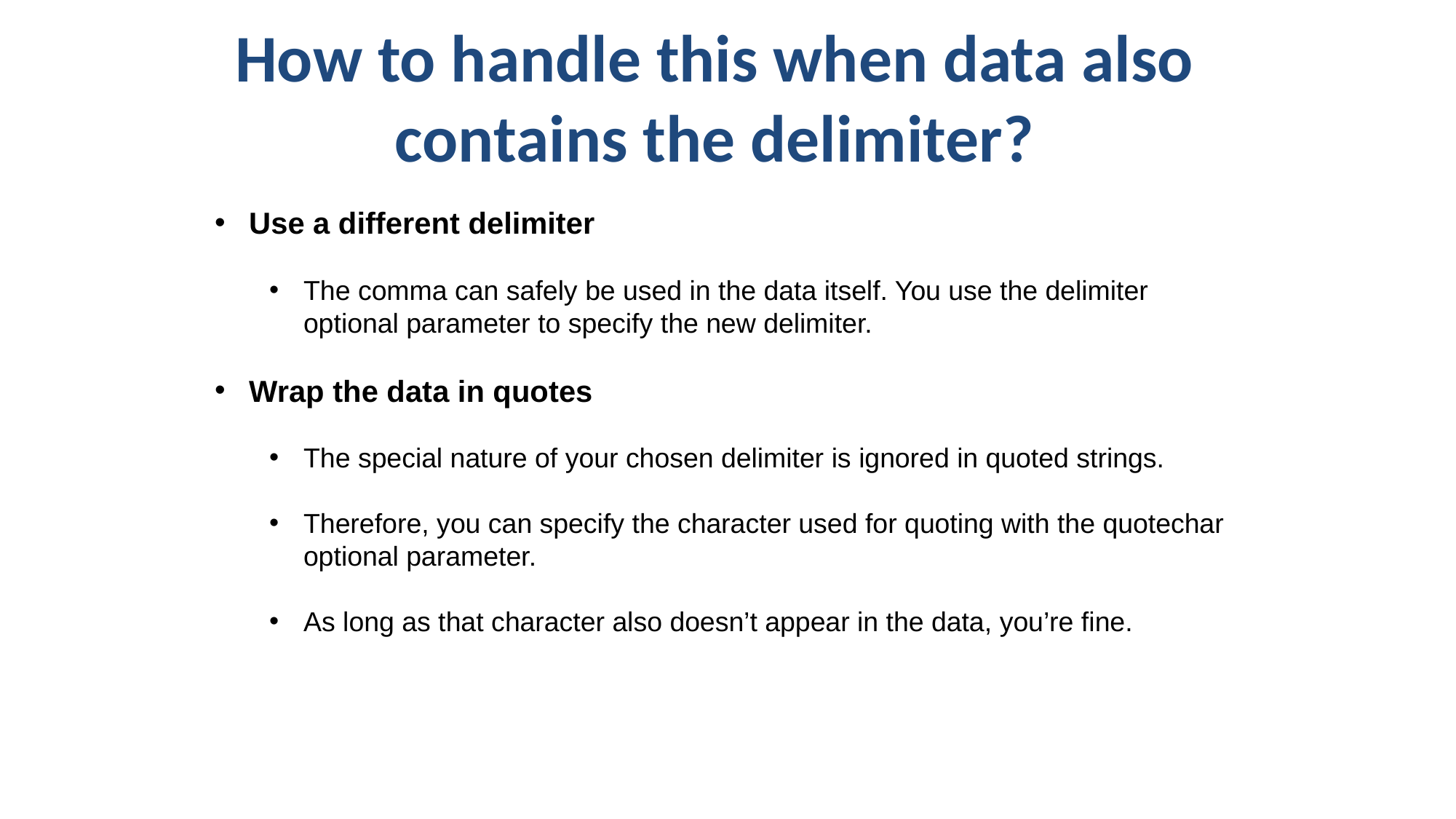

# How to handle this when data also contains the delimiter?

Use a different delimiter

The comma can safely be used in the data itself. You use the delimiter optional parameter to specify the new delimiter.

Wrap the data in quotes

The special nature of your chosen delimiter is ignored in quoted strings.

Therefore, you can specify the character used for quoting with the quotechar optional parameter.

As long as that character also doesn’t appear in the data, you’re fine.